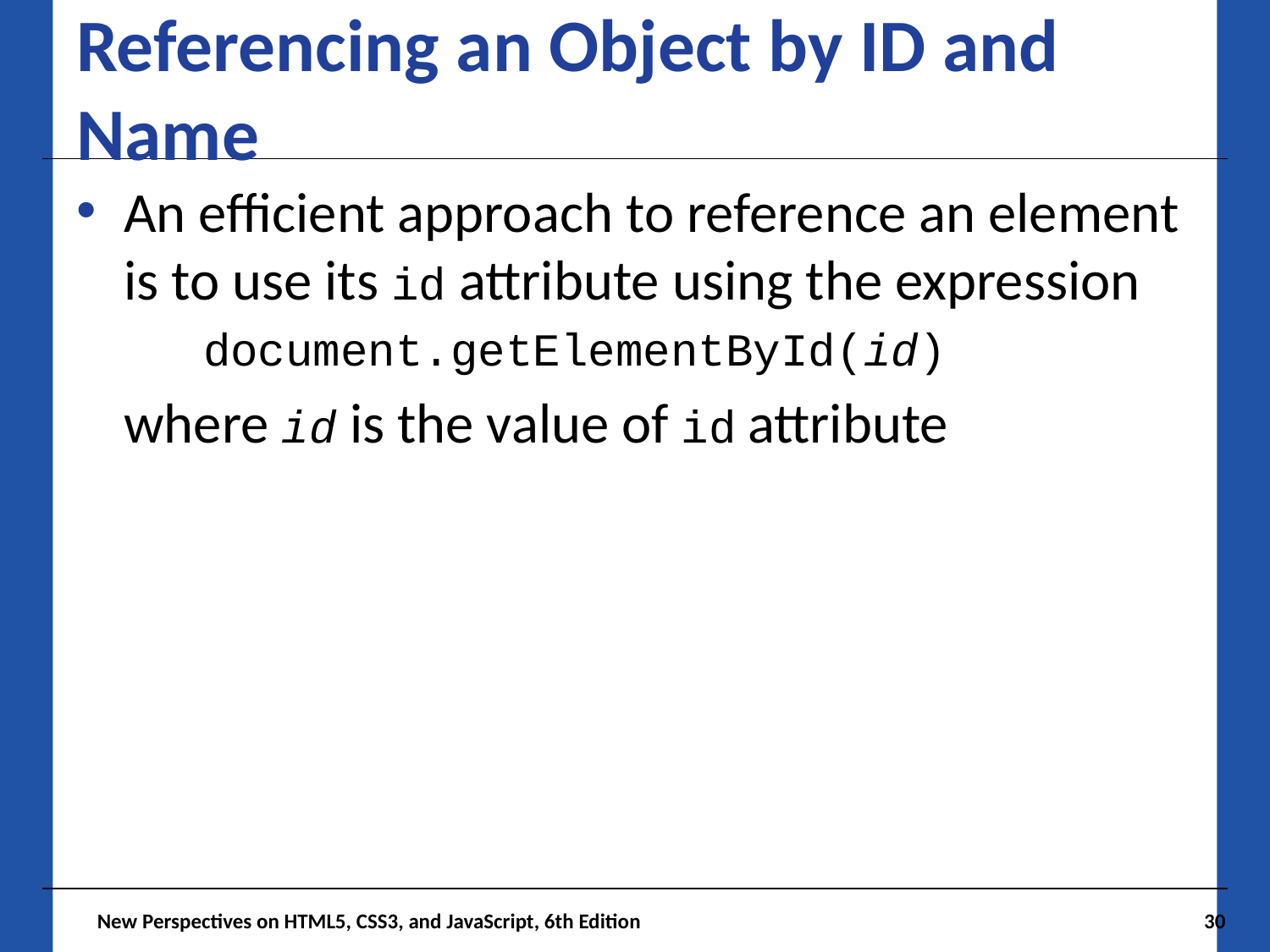

# Referencing an Object by ID and Name
An efficient approach to reference an element is to use its id attribute using the expression
document.getElementById(id)
where id is the value of id attribute
         New Perspectives on HTML5, CSS3, and JavaScript, 6th Edition
30